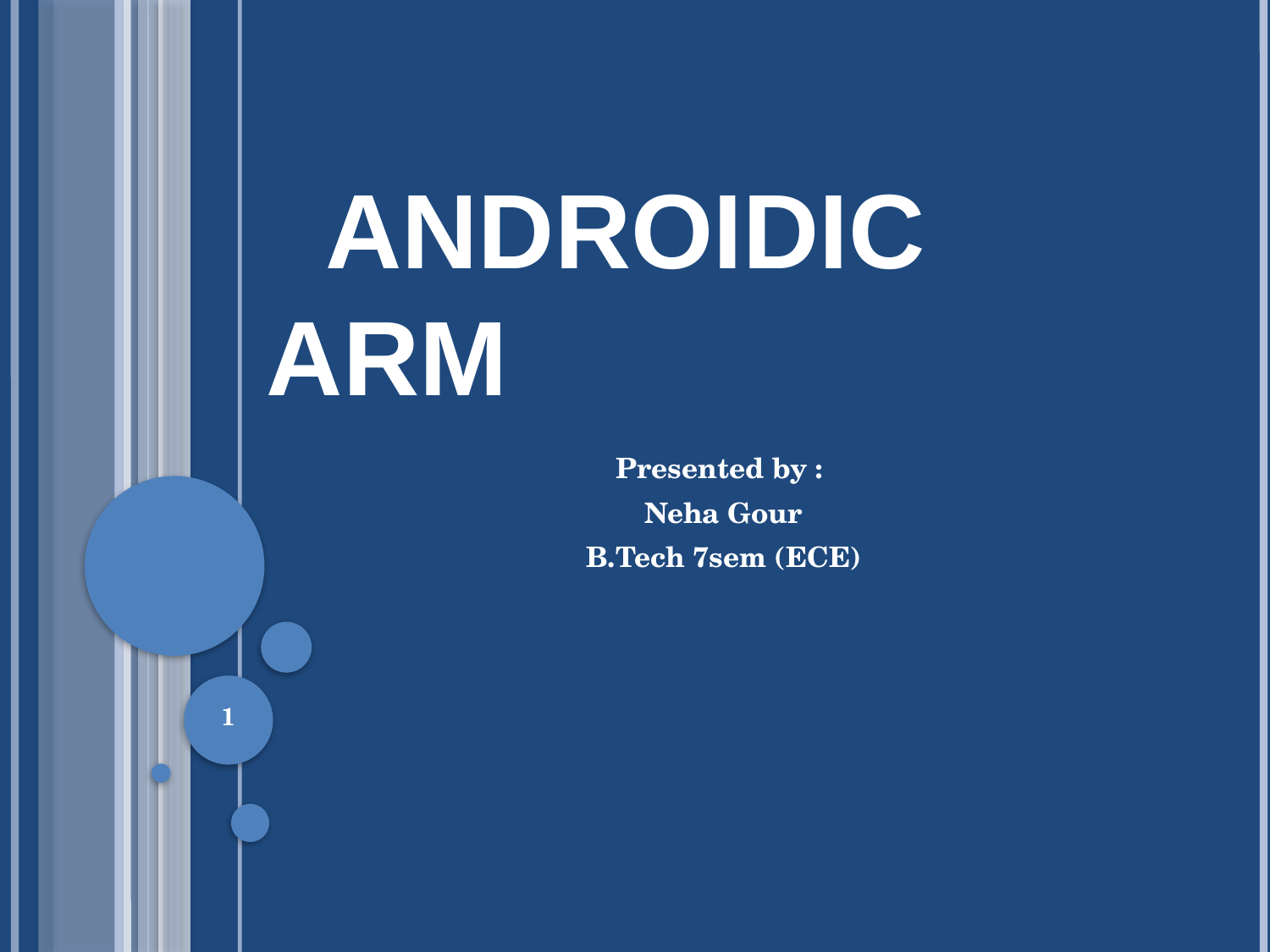

# ANDROIDIC ARM
Presented by :
 Neha Gour
 B.Tech 7sem (ECE)
1